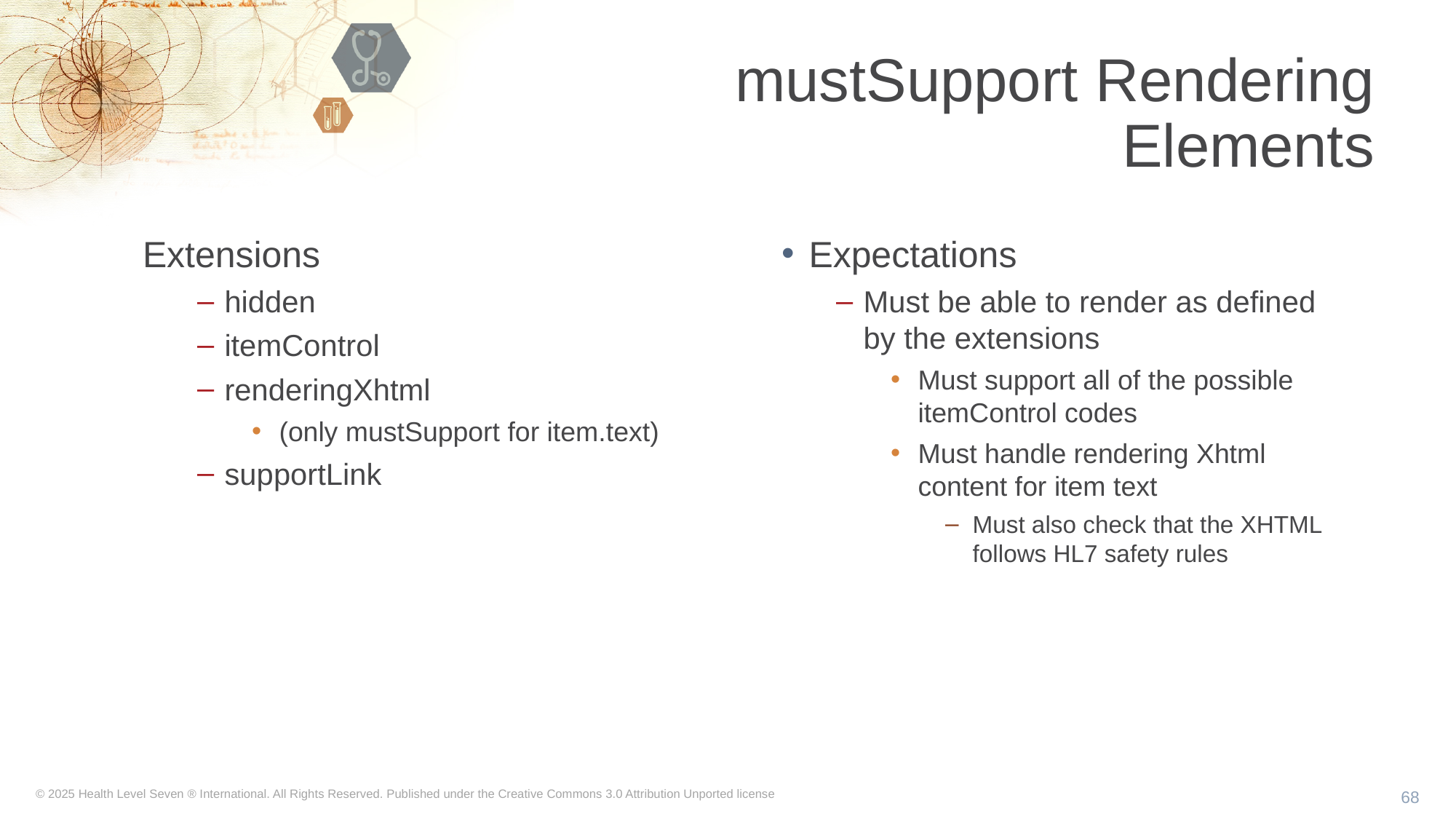

# mustSupport Rendering Elements
Expectations
Must be able to render as defined by the extensions
Must support all of the possible itemControl codes
Must handle rendering Xhtml content for item text
Must also check that the XHTML follows HL7 safety rules
Extensions
hidden
itemControl
renderingXhtml
(only mustSupport for item.text)
supportLink
68